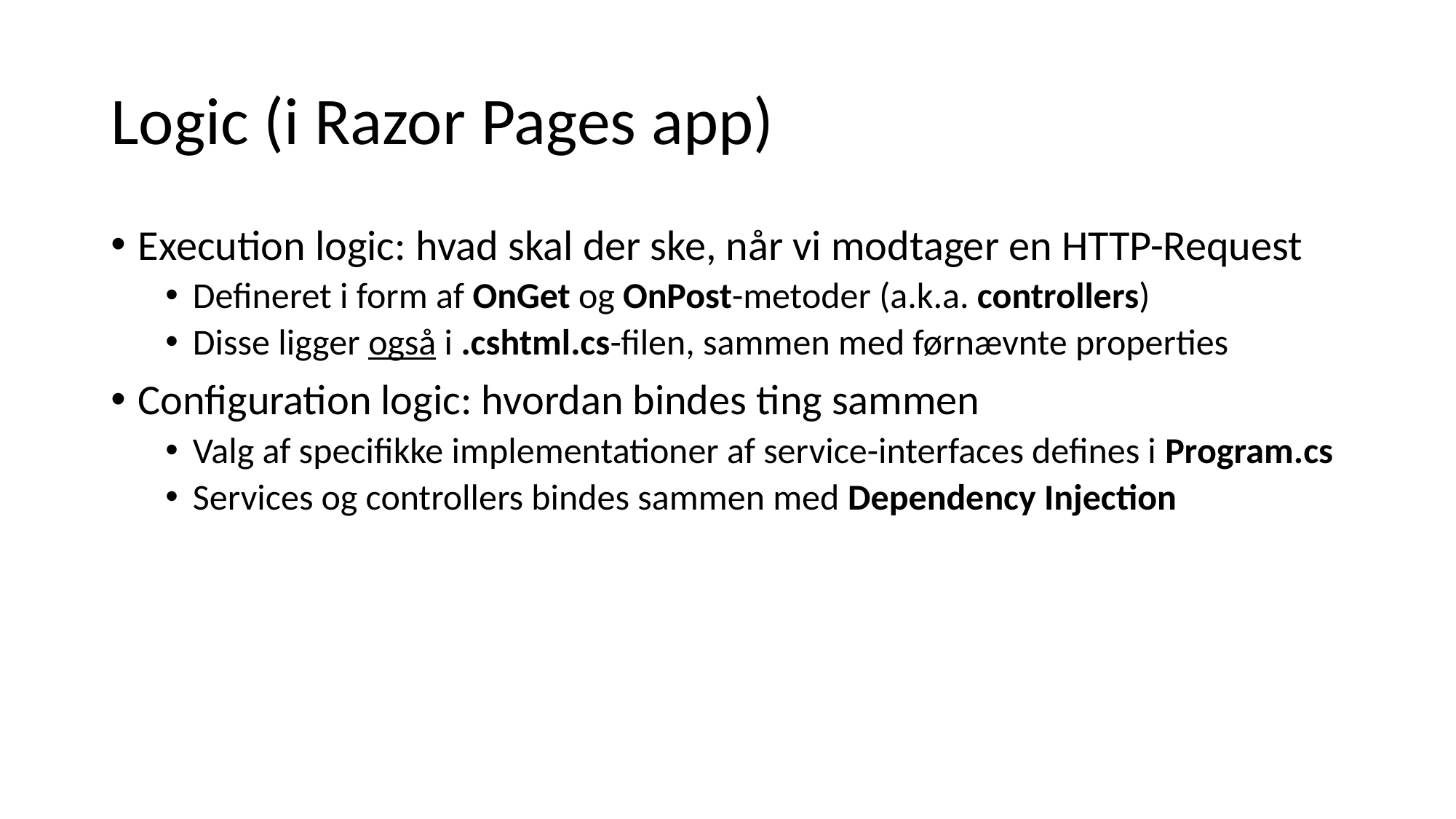

# Logic (i Razor Pages app)
Execution logic: hvad skal der ske, når vi modtager en HTTP-Request
Defineret i form af OnGet og OnPost-metoder (a.k.a. controllers)
Disse ligger også i .cshtml.cs-filen, sammen med førnævnte properties
Configuration logic: hvordan bindes ting sammen
Valg af specifikke implementationer af service-interfaces defines i Program.cs
Services og controllers bindes sammen med Dependency Injection